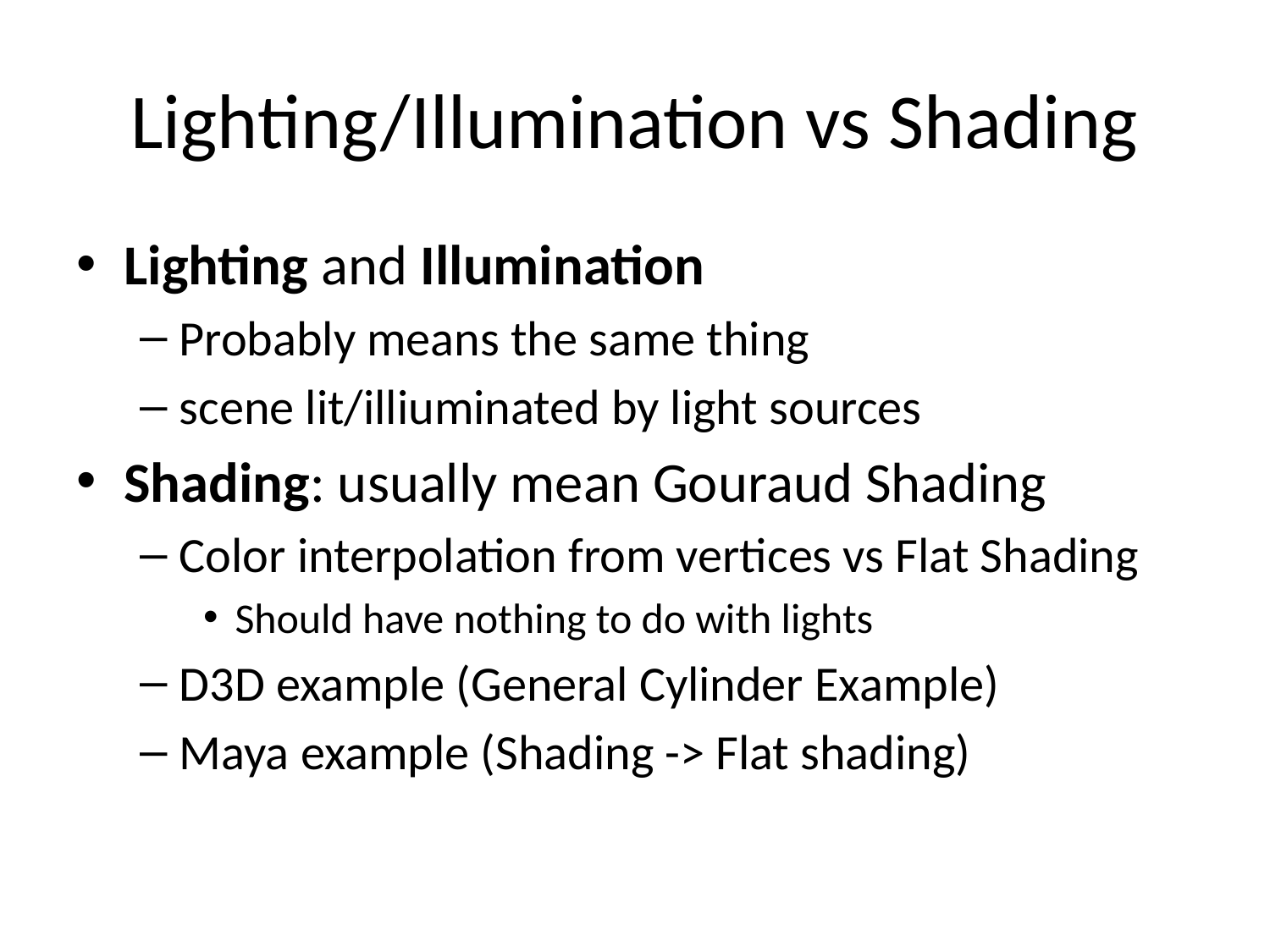

# Lighting/Illumination vs Shading
Lighting and Illumination
Probably means the same thing
scene lit/illiuminated by light sources
Shading: usually mean Gouraud Shading
Color interpolation from vertices vs Flat Shading
Should have nothing to do with lights
D3D example (General Cylinder Example)
Maya example (Shading -> Flat shading)